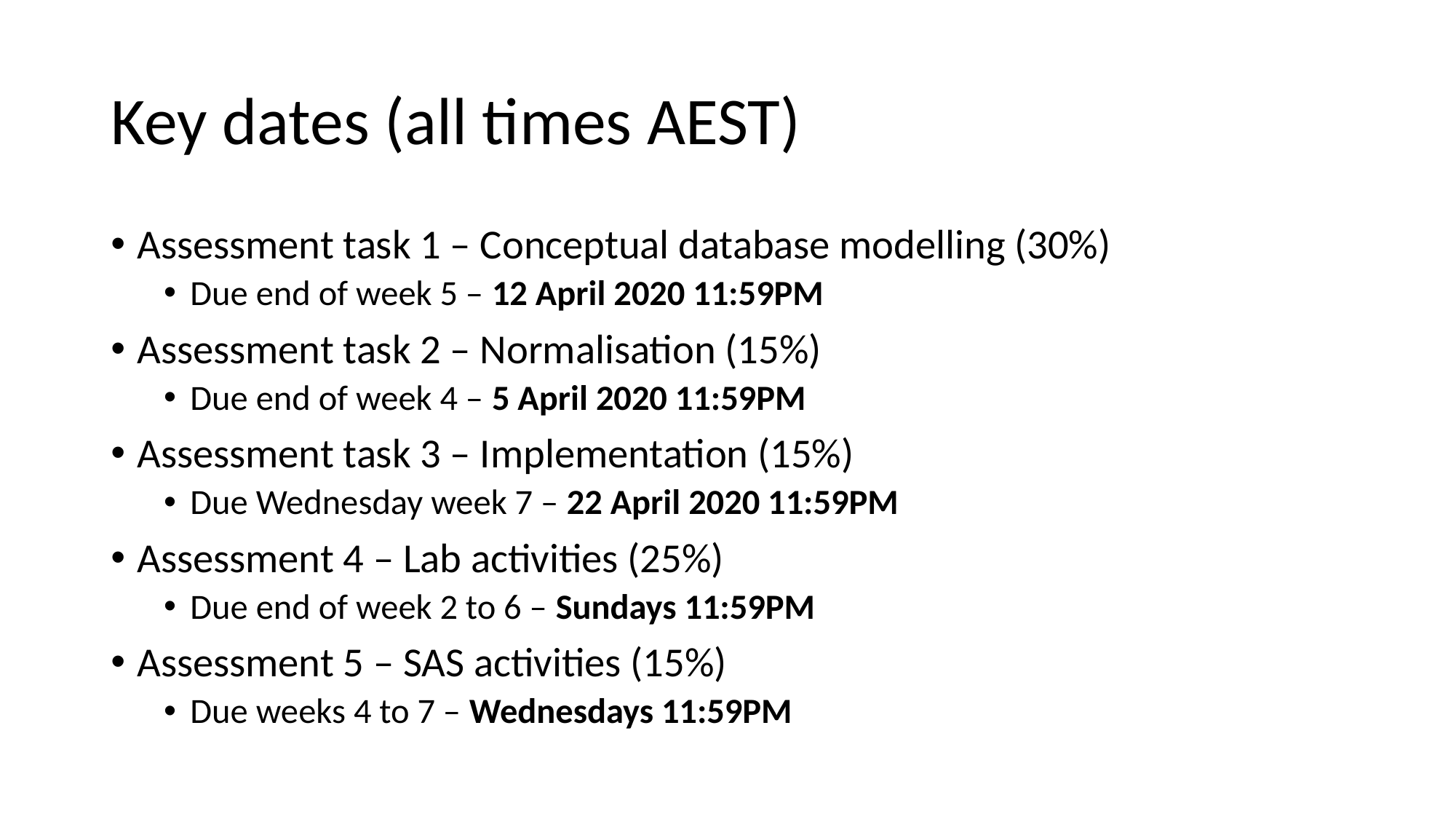

# Key dates (all times AEST)
Assessment task 1 – Conceptual database modelling (30%)
Due end of week 5 – 12 April 2020 11:59PM
Assessment task 2 – Normalisation (15%)
Due end of week 4 – 5 April 2020 11:59PM
Assessment task 3 – Implementation (15%)
Due Wednesday week 7 – 22 April 2020 11:59PM
Assessment 4 – Lab activities (25%)
Due end of week 2 to 6 – Sundays 11:59PM
Assessment 5 – SAS activities (15%)
Due weeks 4 to 7 – Wednesdays 11:59PM